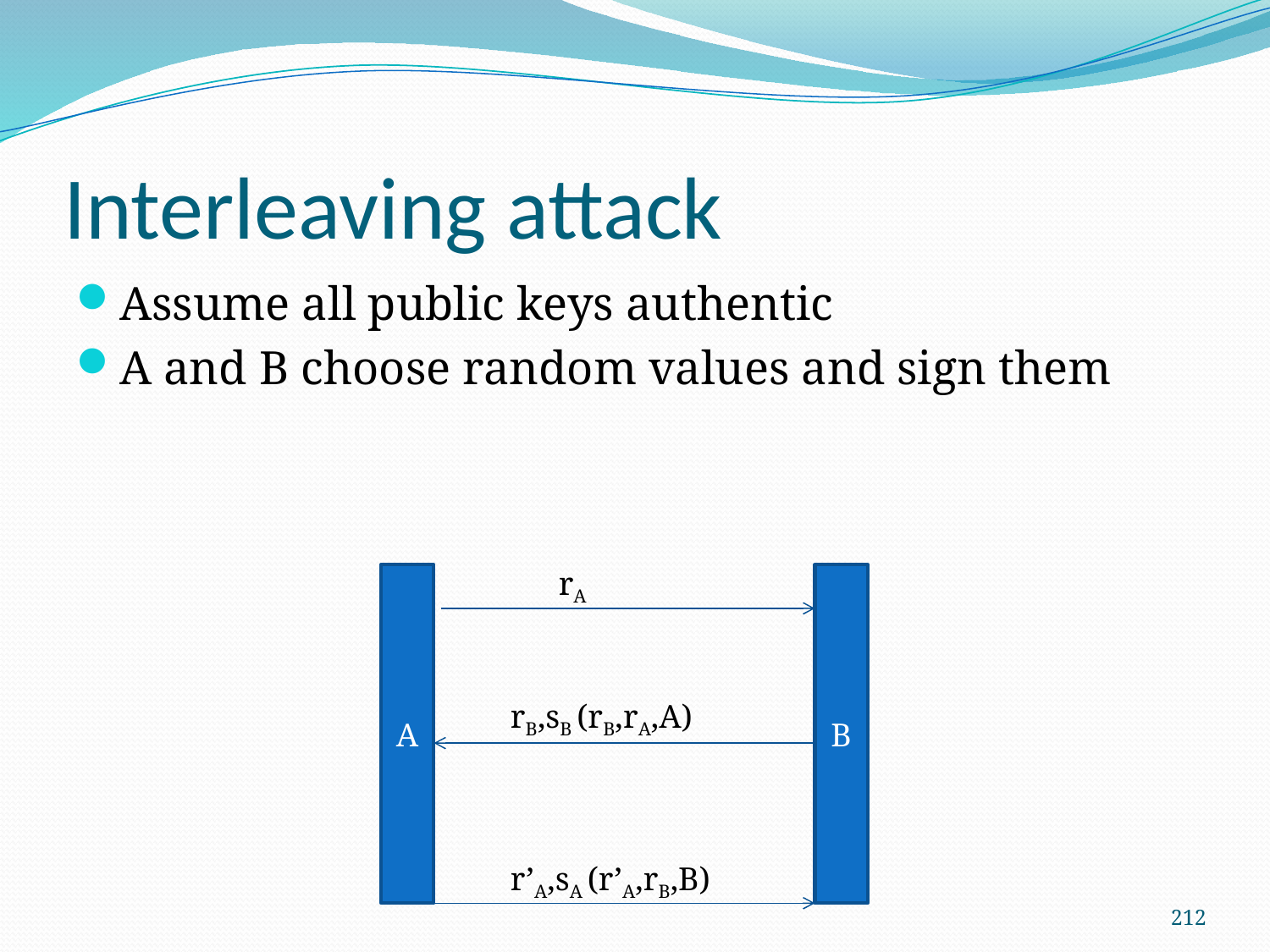

# Interleaving attack
Assume all public keys authentic
A and B choose random values and sign them

rA
A
B
rB,sB (rB,rA,A)
r’A,sA (r’A,rB,B)
212